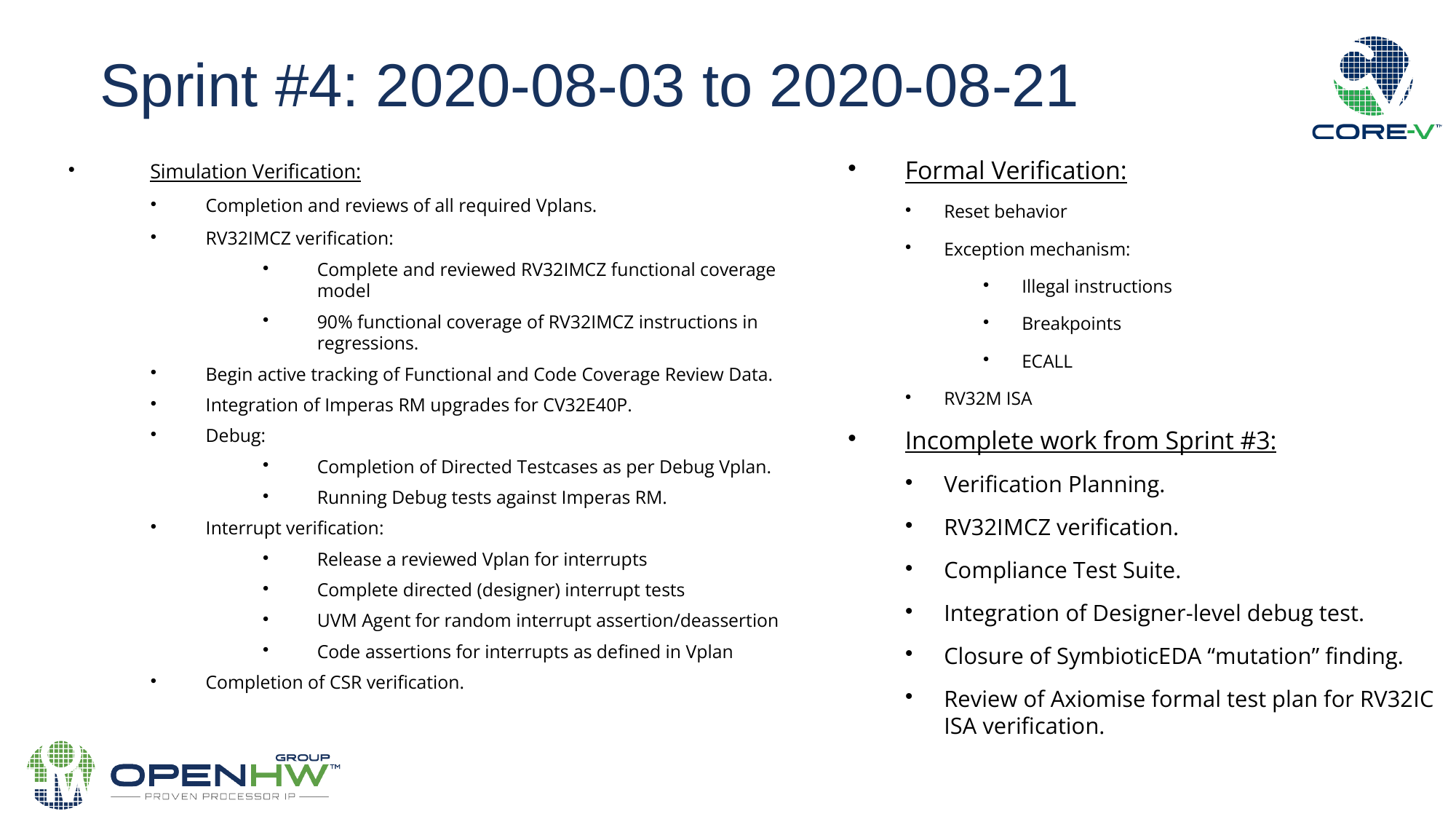

Sprint #4: 2020-08-03 to 2020-08-21
Formal Verification:
Reset behavior
Exception mechanism:
Illegal instructions
Breakpoints
ECALL
RV32M ISA
Incomplete work from Sprint #3:
Verification Planning.
RV32IMCZ verification.
Compliance Test Suite.
Integration of Designer-level debug test.
Closure of SymbioticEDA “mutation” finding.
Review of Axiomise formal test plan for RV32IC ISA verification.
Simulation Verification:
Completion and reviews of all required Vplans.
RV32IMCZ verification:
Complete and reviewed RV32IMCZ functional coverage model
90% functional coverage of RV32IMCZ instructions in regressions.
Begin active tracking of Functional and Code Coverage Review Data.
Integration of Imperas RM upgrades for CV32E40P.
Debug:
Completion of Directed Testcases as per Debug Vplan.
Running Debug tests against Imperas RM.
Interrupt verification:
Release a reviewed Vplan for interrupts
Complete directed (designer) interrupt tests
UVM Agent for random interrupt assertion/deassertion
Code assertions for interrupts as defined in Vplan
Completion of CSR verification.